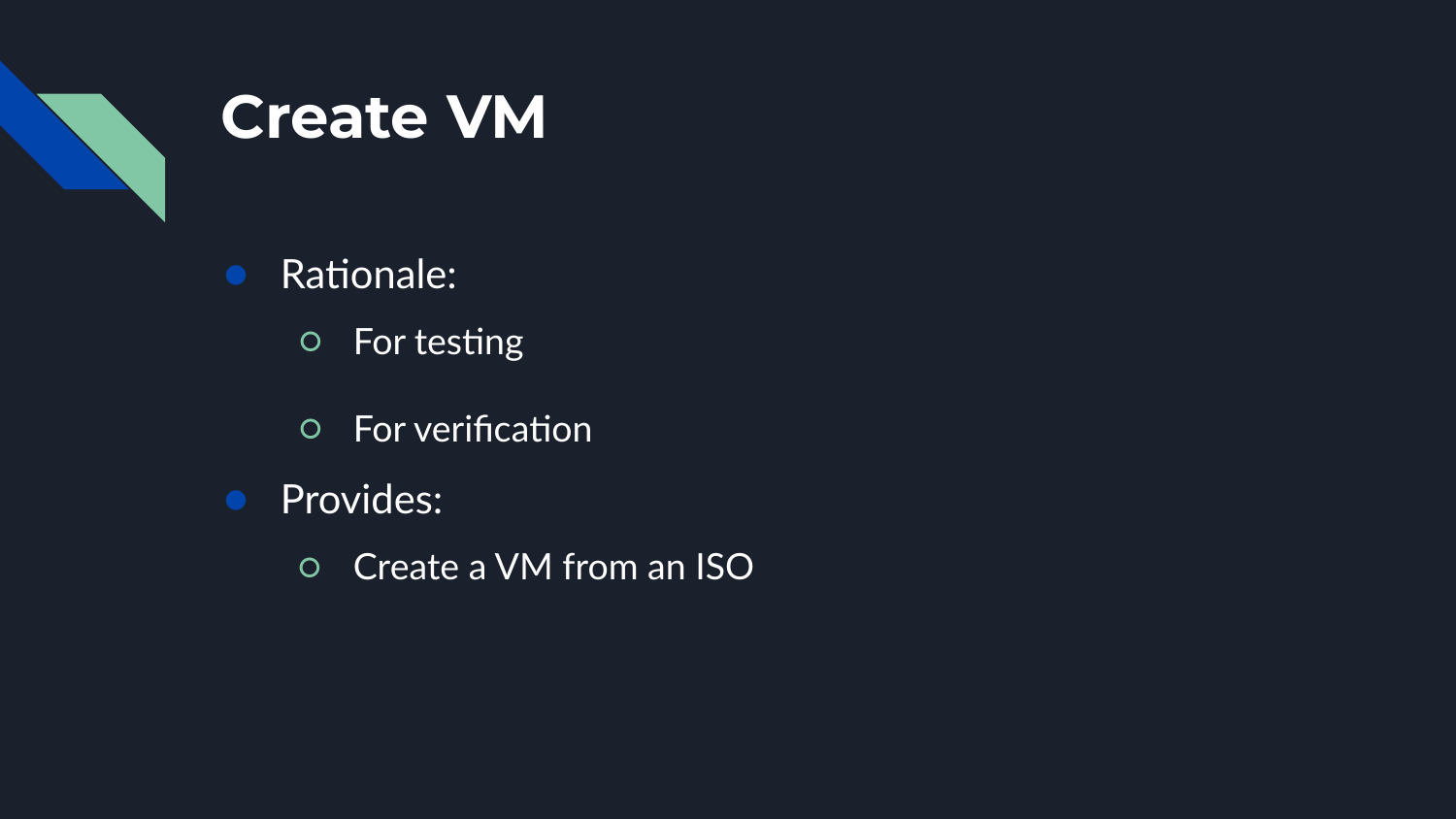

# Create VM
Rationale:
For testing
For verification
Provides:
Create a VM from an ISO

8